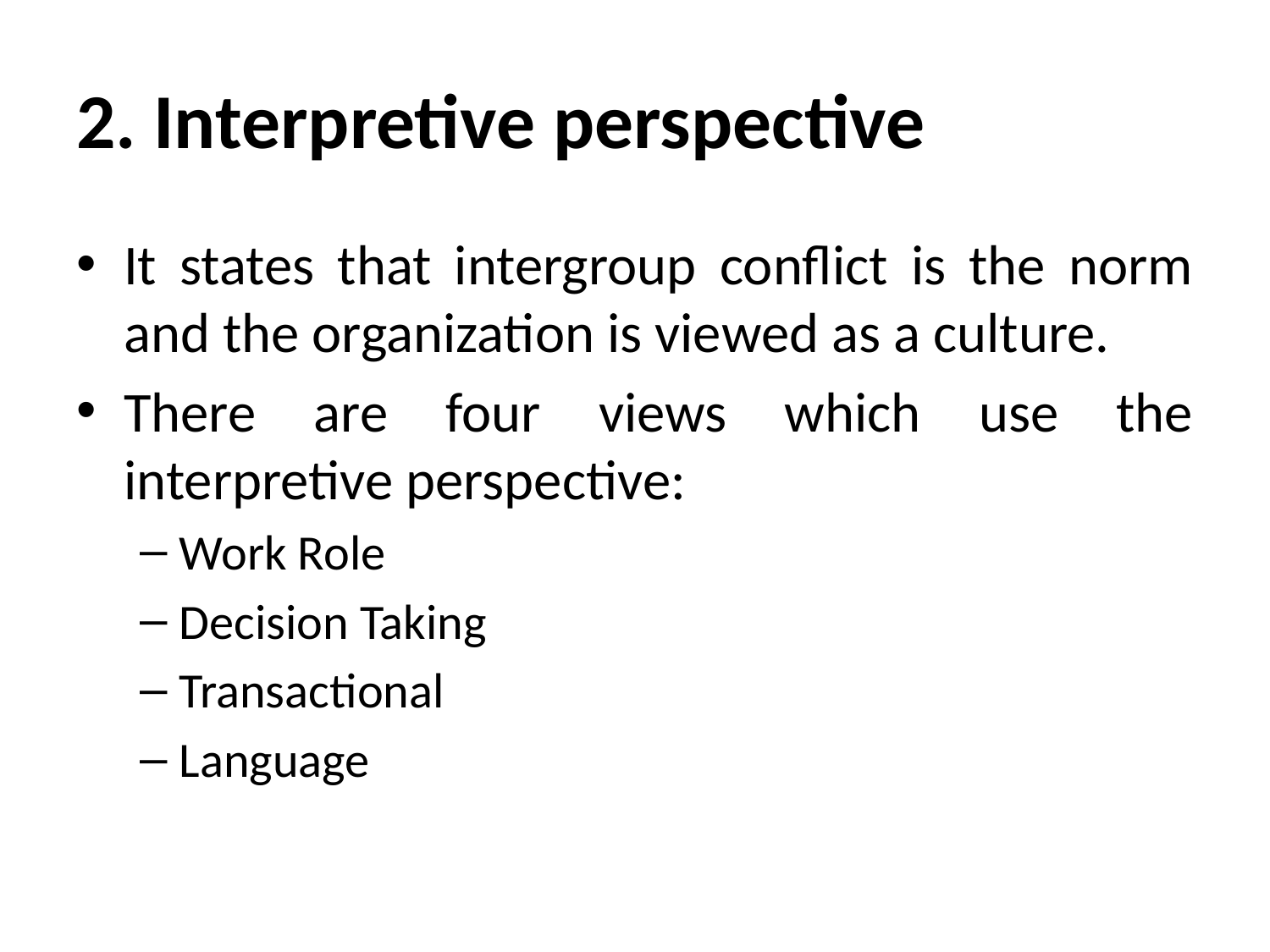

# 2. Interpretive perspective
It states that intergroup conflict is the norm and the organization is viewed as a culture.
There are four views which use the interpretive perspective:
Work Role
Decision Taking
Transactional
Language

23